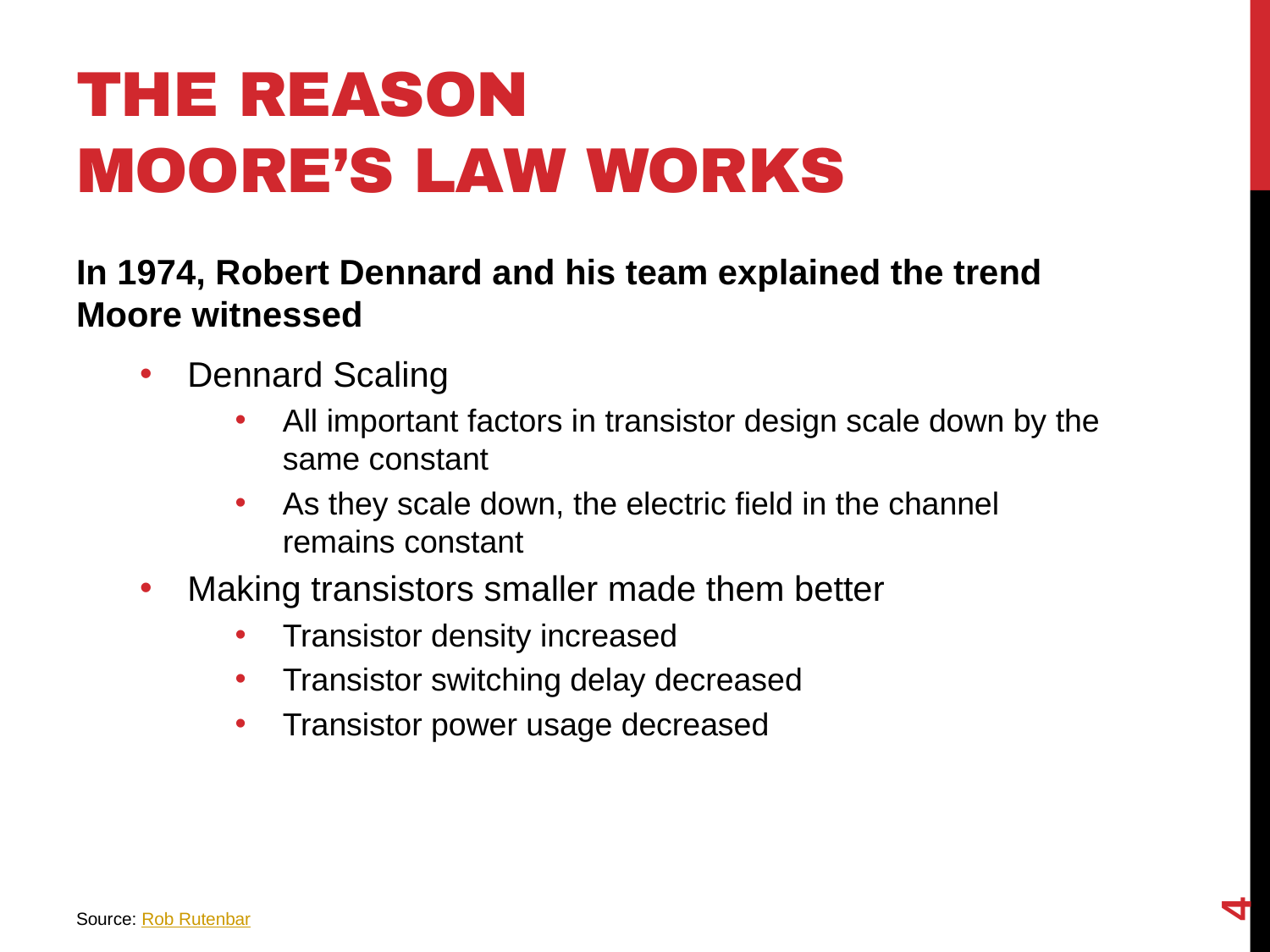

# The reason Moore’s law works
In 1974, Robert Dennard and his team explained the trend Moore witnessed
Dennard Scaling
All important factors in transistor design scale down by the same constant
As they scale down, the electric field in the channel remains constant
Making transistors smaller made them better
Transistor density increased
Transistor switching delay decreased
Transistor power usage decreased
4
Source: Rob Rutenbar